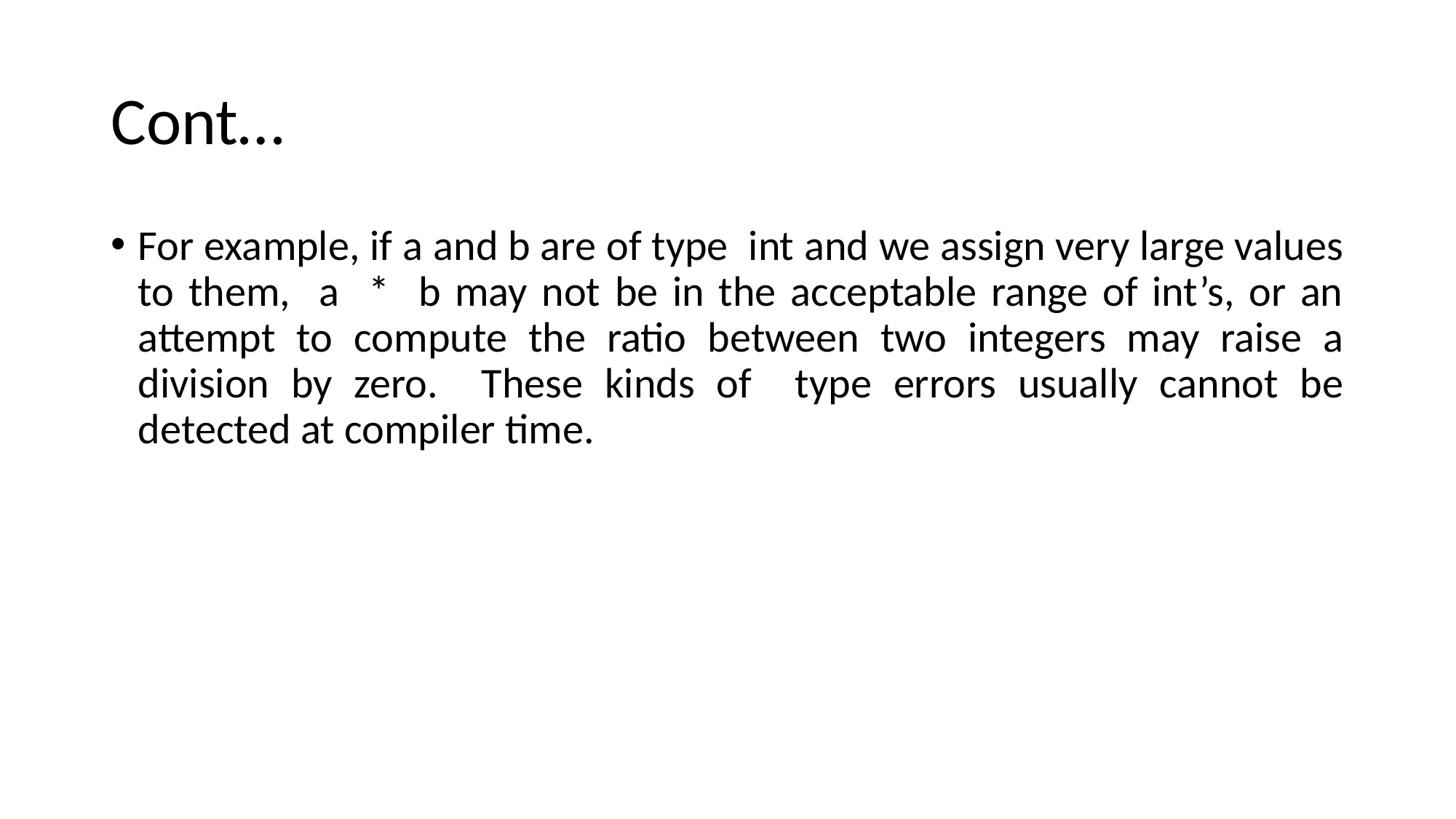

# Cont…
For example, if a and b are of type  int and we assign very large values to them,  a  *  b may not be in the acceptable range of int’s, or an attempt to compute the ratio between two integers may raise a division by zero.  These kinds of  type errors usually cannot be detected at compiler time.